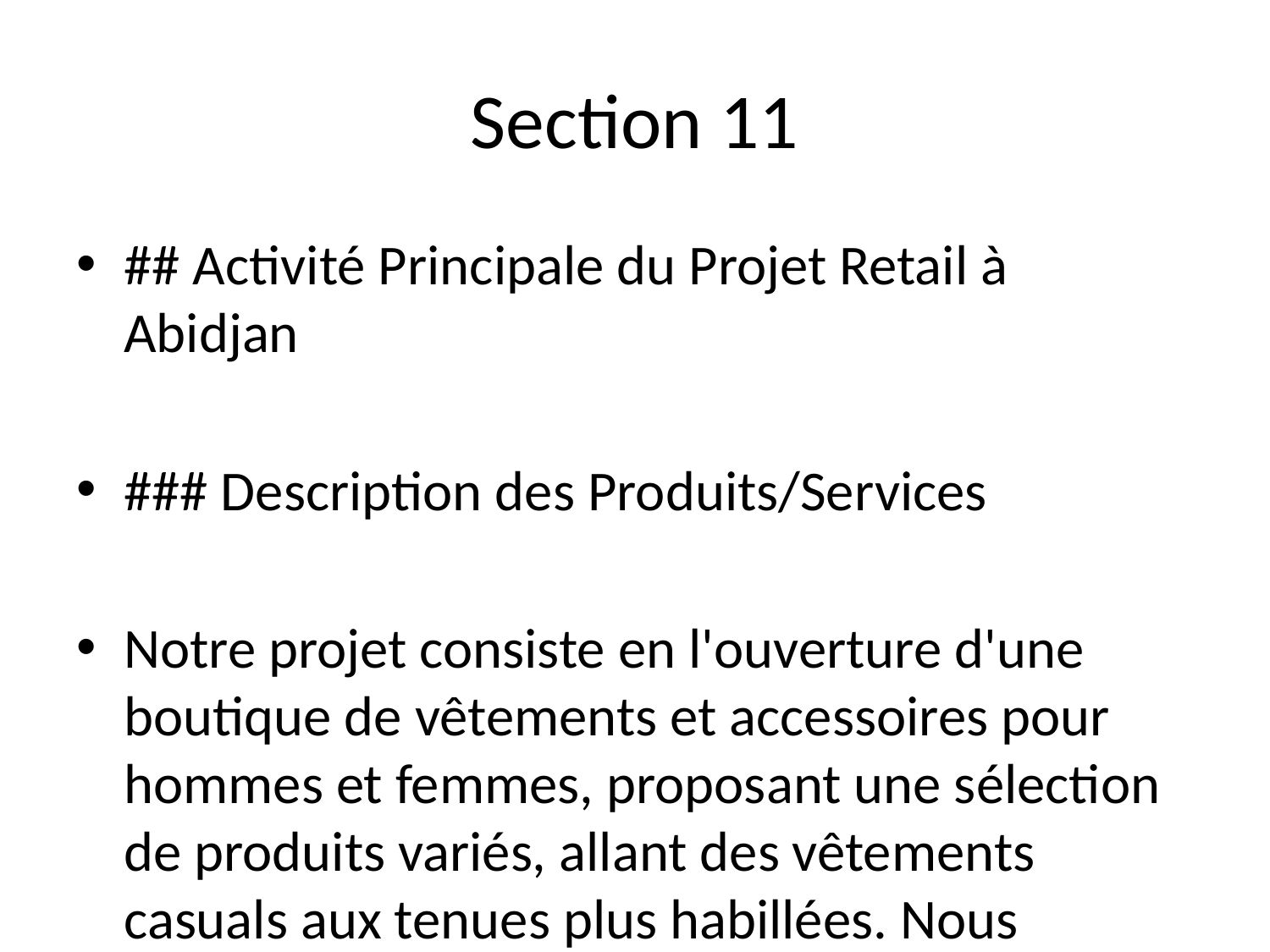

# Section 11
## Activité Principale du Projet Retail à Abidjan

### Description des Produits/Services

Notre projet consiste en l'ouverture d'une boutique de vêtements et accessoires pour hommes et femmes, proposant une sélection de produits variés, allant des vêtements casuals aux tenues plus habillées. Nous mettrons également en avant une gamme d'accessoires, tels que sacs, chaussures et bijoux, afin de compléter l'offre vestimentaire. En plus de cela, nous envisageons de proposer un service de personnalisation de vêtements, permettant aux clients de créer des pièces uniques selon leurs goûts.

### Positionnement Local

Nous nous positionnons dans le quartier dynamique de Marcory à Abidjan, connu pour son ambiance urbaine et sa diversité commerciale. Ce choix de localisation nous permet de capter une clientèle variée, allant des jeunes professionnels aux familles. La boutique sera facilement accessible et proche des points de transit, ce qui facilitera l'afflux de clients. De plus, nous prévoyons